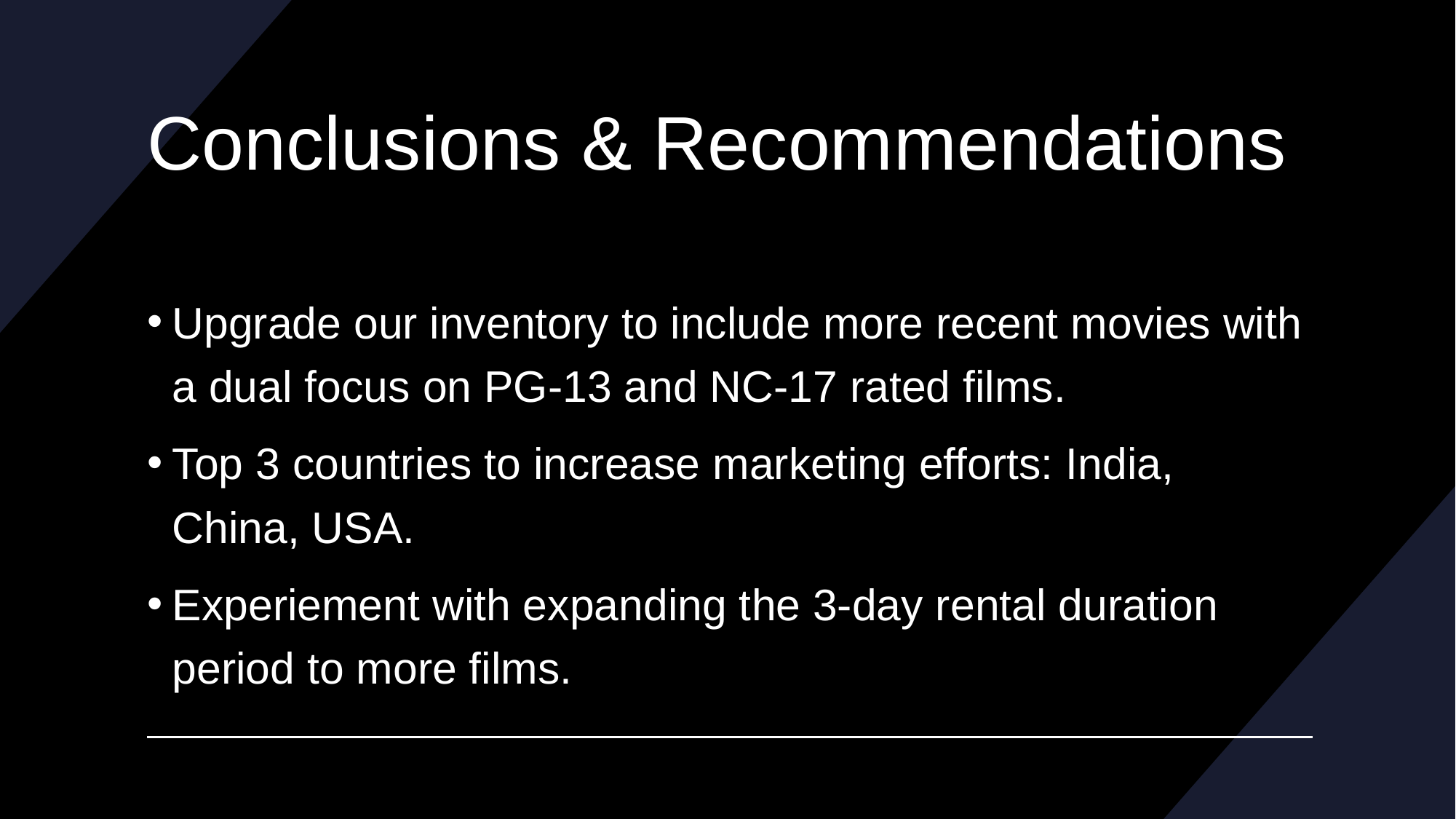

# Conclusions & Recommendations
Upgrade our inventory to include more recent movies with a dual focus on PG-13 and NC-17 rated films.
Top 3 countries to increase marketing efforts: India, China, USA.
Experiement with expanding the 3-day rental duration period to more films.